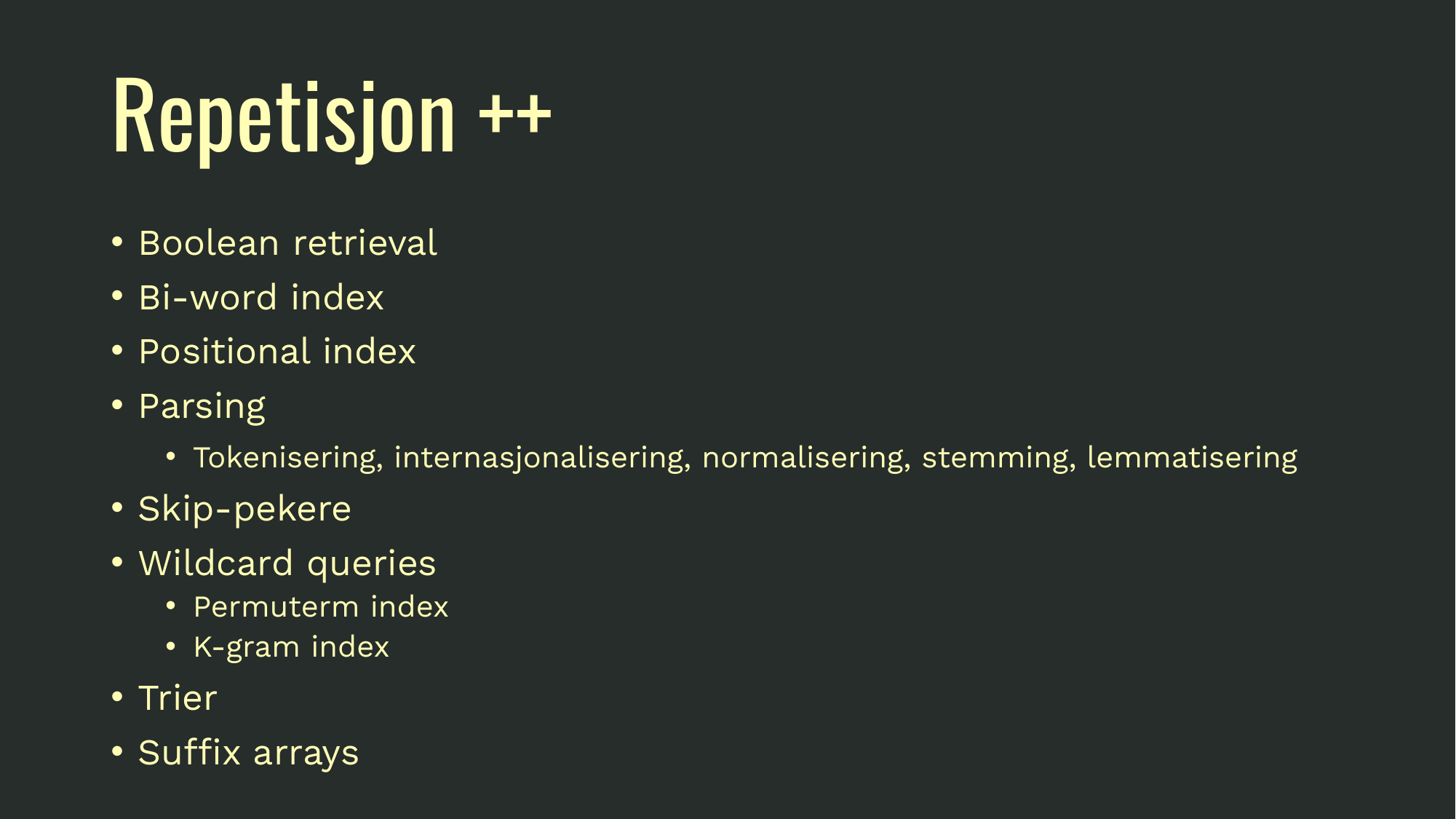

# Repetisjon ++
Boolean retrieval
Bi-word index
Positional index
Parsing
Tokenisering, internasjonalisering, normalisering, stemming, lemmatisering
Skip-pekere
Wildcard queries
Permuterm index
K-gram index
Trier
Suffix arrays